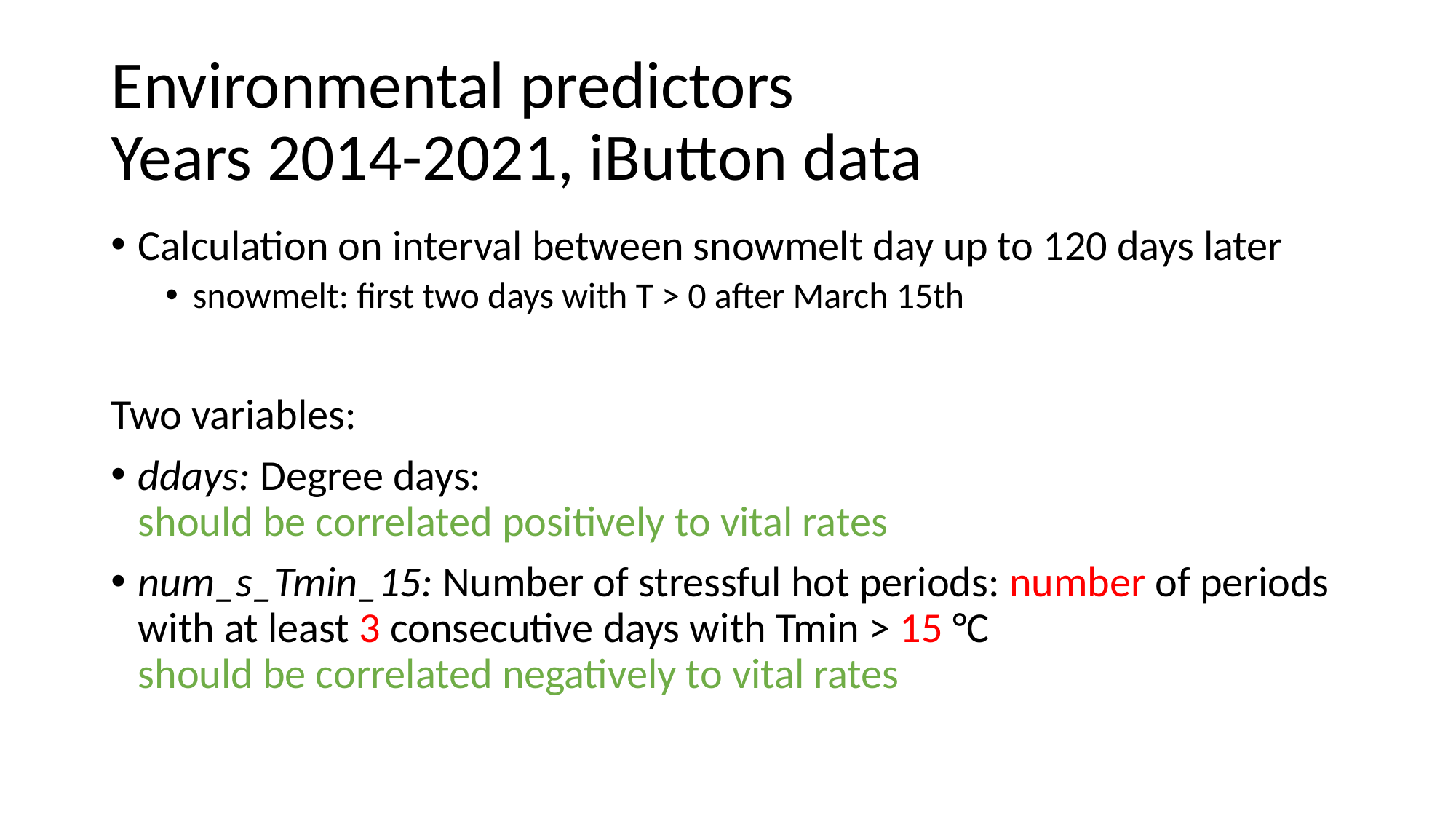

# Environmental predictors Years 2014-2021, iButton data
Calculation on interval between snowmelt day up to 120 days later
snowmelt: first two days with T > 0 after March 15th

Two variables:
ddays: Degree days:
should be correlated positively to vital rates
num_s_Tmin_15: Number of stressful hot periods: number of periods with at least 3 consecutive days with Tmin > 15 °C
should be correlated negatively to vital rates